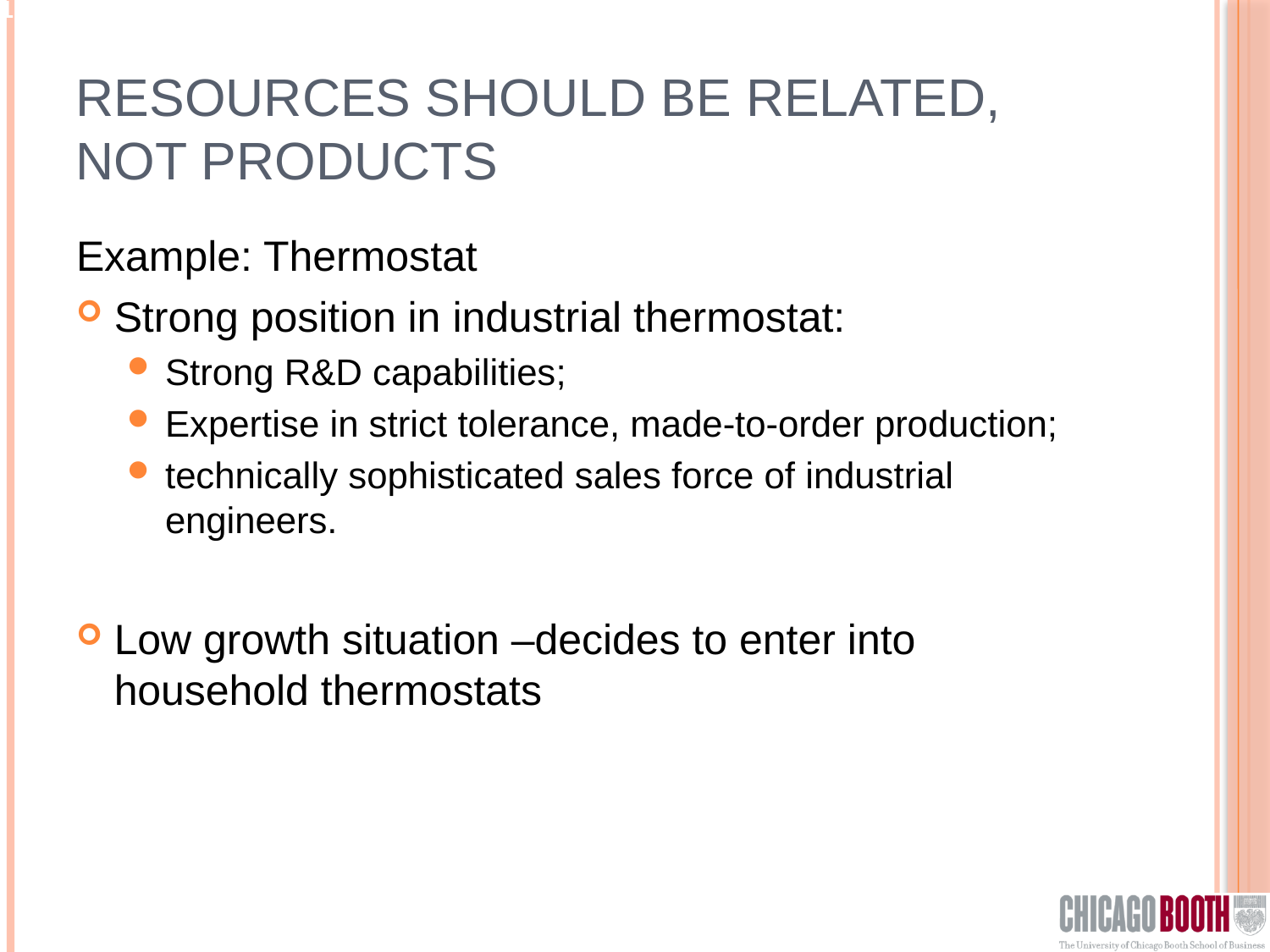

# Resources should be related, not products
Example: Thermostat
Strong position in industrial thermostat:
Strong R&D capabilities;
Expertise in strict tolerance, made-to-order production;
technically sophisticated sales force of industrial engineers.

Low growth situation –decides to enter into household thermostats
21